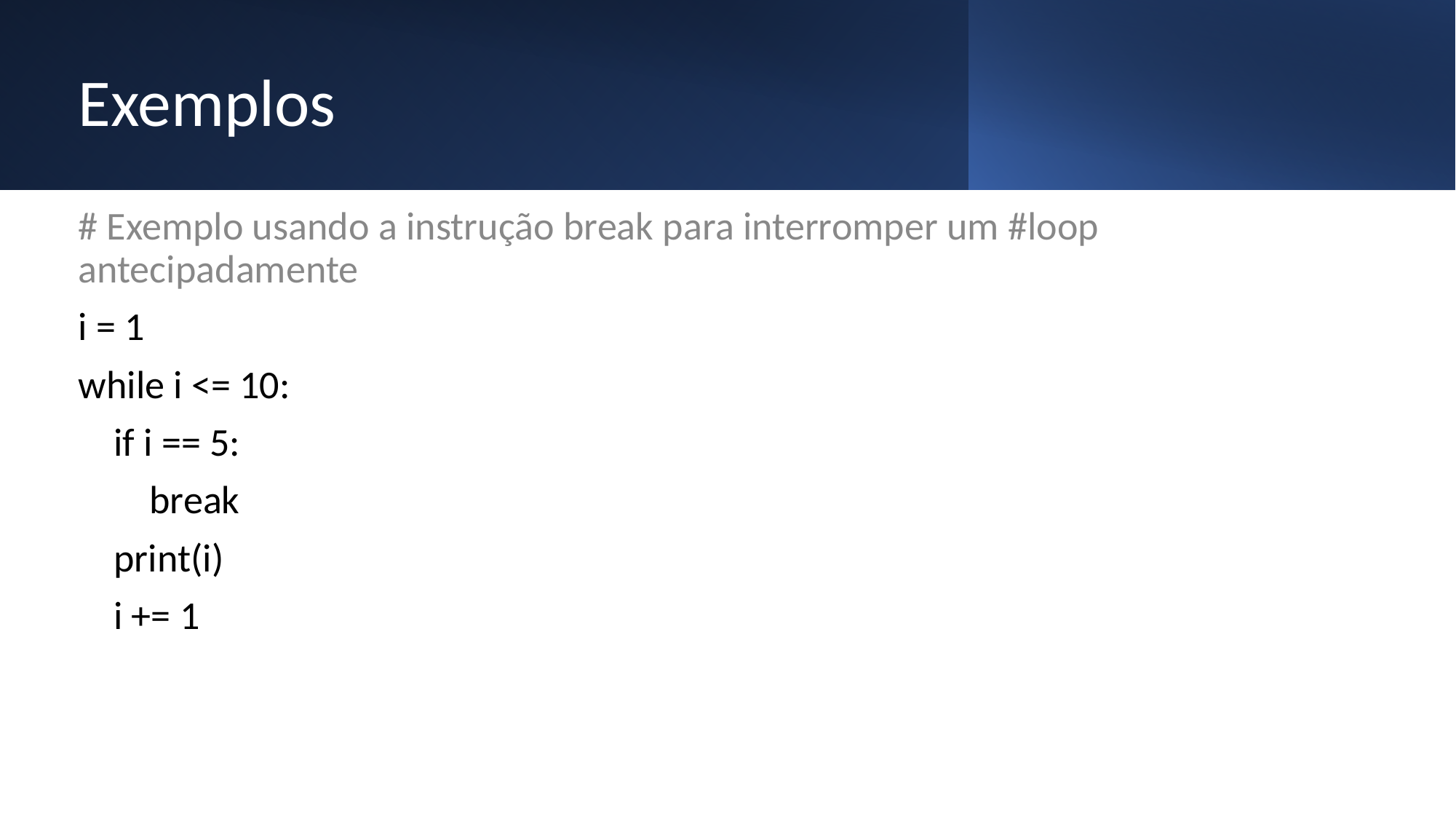

# Exemplos
# Exemplo usando a instrução break para interromper um #loop antecipadamente
i = 1
while i <= 10:
    if i == 5:
        break
    print(i)
    i += 1